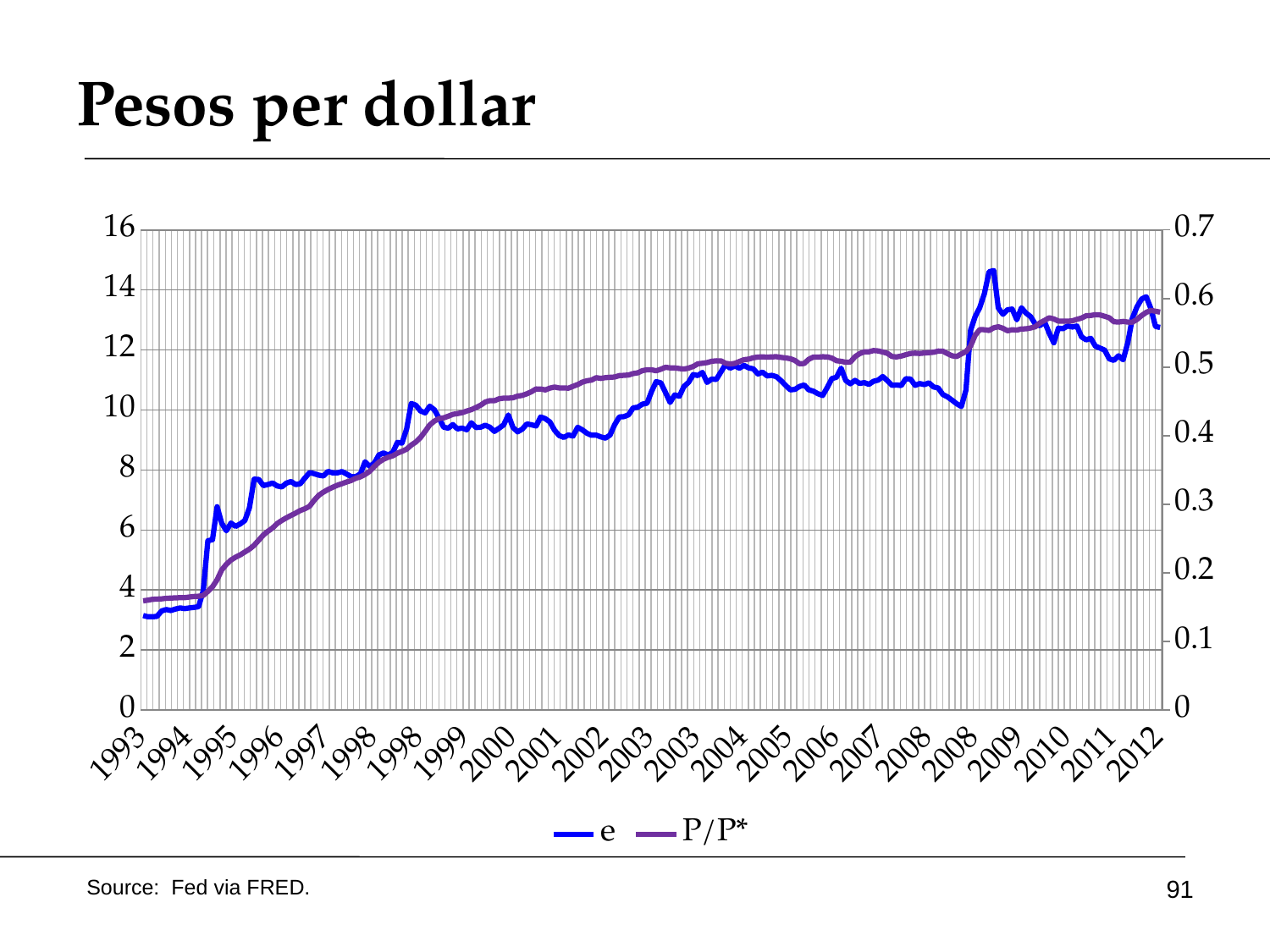

# Pesos per dollar

### Chart

| Category | e | P/P* |
|---|---|---|
| 34274 | 3.1498 | 0.15924657534246664 |
| 34304 | 3.1083 | 0.160150375939849 |
| 34335 | 3.1078 | 0.16138072453861863 |
| 34366 | 3.1218 | 0.16175869120654388 |
| 34394 | 3.3025999999999978 | 0.16213460231135285 |
| 34425 | 3.3494999999999977 | 0.16283967391304294 |
| 34455 | 3.3166999999999907 | 0.1632542372881357 |
| 34486 | 3.3671 | 0.16362407031778217 |
| 34516 | 3.4031 | 0.1638140161725067 |
| 34547 | 3.3813999999999997 | 0.16389261744966438 |
| 34578 | 3.4021999999999997 | 0.1647689216342934 |
| 34608 | 3.4212 | 0.16552878179384203 |
| 34639 | 3.4424999999999977 | 0.16595460614152224 |
| 34669 | 3.9747999999999997 | 0.1670886075949367 |
| 34700 | 5.6404999999999985 | 0.17289036544850497 |
| 34731 | 5.6778999999999975 | 0.17972166998011918 |
| 34759 | 6.777 | 0.18994708994709128 |
| 34790 | 6.2284999999999995 | 0.2042819499341239 |
| 34820 | 5.9741 | 0.21242603550295944 |
| 34851 | 6.233 | 0.21870078740157525 |
| 34881 | 6.121999999999995 | 0.222870249017038 |
| 34912 | 6.2047 | 0.22616088947024196 |
| 34943 | 6.3167 | 0.23050293925538864 |
| 34973 | 6.7452 | 0.23465798045602673 |
| 35004 | 7.6936 | 0.24014313597918024 |
| 35034 | 7.6869999999999985 | 0.2476283300844712 |
| 35065 | 7.4806 | 0.2552036199095023 |
| 35096 | 7.5183 | 0.26064516129032256 |
| 35125 | 7.5682 | 0.2655305466237932 |
| 35156 | 7.4694 | 0.2720051249199231 |
| 35186 | 7.436800000000003 | 0.27647058823529536 |
| 35217 | 7.5647999999999955 | 0.28040842373963143 |
| 35247 | 7.6178999999999855 | 0.28388535031847234 |
| 35278 | 7.5142999999999995 | 0.2872773536895674 |
| 35309 | 7.5440999999999985 | 0.29093214965123654 |
| 35339 | 7.7345 | 0.2936156763590405 |
| 35370 | 7.9119 | 0.29716446124763907 |
| 35400 | 7.8769 | 0.30590823381521215 |
| 35431 | 7.8288999999999955 | 0.31317440401505786 |
| 35462 | 7.8023 | 0.3178459611772097 |
| 35490 | 7.9562 | 0.32158948685857447 |
| 35521 | 7.9059 | 0.32482801751094653 |
| 35551 | 7.903700000000002 | 0.3278298936835545 |
| 35582 | 7.949800000000002 | 0.3300873907615494 |
| 35612 | 7.8678999999999855 | 0.3325436408977566 |
| 35643 | 7.781800000000001 | 0.3347014925373134 |
| 35674 | 7.7809 | 0.3380272952853618 |
| 35704 | 7.8708 | 0.34006191950464554 |
| 35735 | 8.271600000000001 | 0.34347557204700185 |
| 35765 | 8.1271 | 0.3480840543881335 |
| 35796 | 8.2272 | 0.3551851851851854 |
| 35827 | 8.5021 | 0.3614197530864199 |
| 35855 | 8.568100000000001 | 0.36567901234568 |
| 35886 | 8.501700000000001 | 0.36861898890259104 |
| 35916 | 8.584800000000001 | 0.37066420664206745 |
| 35947 | 8.92 | 0.3745700245700246 |
| 35977 | 8.899000000000003 | 0.3772671568627453 |
| 36008 | 9.3712 | 0.38041615667074774 |
| 36039 | 10.2192 | 0.38636085626911476 |
| 36069 | 10.159400000000026 | 0.3909090909090924 |
| 36100 | 9.9685 | 0.3973796465569779 |
| 36130 | 9.9067 | 0.40632603406326134 |
| 36161 | 10.1279 | 0.4157862780813603 |
| 36192 | 10.005700000000004 | 0.4213721918639969 |
| 36220 | 9.7324 | 0.4250606796116524 |
| 36251 | 9.4304 | 0.42610006027727704 |
| 36281 | 9.395500000000027 | 0.42843373493976 |
| 36312 | 9.514600000000002 | 0.4312048192771095 |
| 36342 | 9.369900000000005 | 0.43227354529094314 |
| 36373 | 9.397900000000003 | 0.4336325553560743 |
| 36404 | 9.3413 | 0.435995232419547 |
| 36434 | 9.5752 | 0.438013087447949 |
| 36465 | 9.4161 | 0.44109263657957243 |
| 36495 | 9.427100000000001 | 0.4444905213270151 |
| 36526 | 9.493500000000003 | 0.44908446544595554 |
| 36557 | 9.4265 | 0.451235294117647 |
| 36586 | 9.288599999999999 | 0.4510526315789473 |
| 36617 | 9.3937 | 0.4538911644236395 |
| 36647 | 9.5059 | 0.45478971962616827 |
| 36678 | 9.834299999999999 | 0.45481997677119634 |
| 36708 | 9.4192 | 0.45529820497973367 |
| 36739 | 9.272400000000005 | 0.4577880718008124 |
| 36770 | 9.361500000000005 | 0.4587557603686645 |
| 36800 | 9.537 | 0.4611270845313389 |
| 36831 | 9.508099999999999 | 0.46423650975889785 |
| 36861 | 9.467300000000002 | 0.468213058419244 |
| 36892 | 9.7688 | 0.4681093394077449 |
| 36923 | 9.7108 | 0.46676136363636367 |
| 36951 | 9.599 | 0.4694491766042023 |
| 36982 | 9.3276 | 0.47097505668934236 |
| 37012 | 9.1475 | 0.46965595036661034 |
| 37043 | 9.0881 | 0.46972425436128307 |
| 37073 | 9.1682 | 0.4692784667418264 |
| 37104 | 9.1332 | 0.47209695603156704 |
| 37135 | 9.4253 | 0.4746209994385178 |
| 37165 | 9.3391 | 0.4780968468468477 |
| 37196 | 9.225 | 0.4801690140845071 |
| 37226 | 9.157400000000003 | 0.4811161217587373 |
| 37257 | 9.1636 | 0.4846933033202029 |
| 37288 | 9.105 | 0.4835955056179778 |
| 37316 | 9.064 | 0.48470588235294276 |
| 37347 | 9.164900000000001 | 0.48516452872281196 |
| 37377 | 9.5099 | 0.4856267409470765 |
| 37408 | 9.767100000000001 | 0.4876948775055689 |
| 37438 | 9.779200000000001 | 0.4880555555555555 |
| 37469 | 9.838899999999999 | 0.4885318559556789 |
| 37500 | 10.0708 | 0.49065265486725756 |
| 37530 | 10.094100000000001 | 0.49172185430463666 |
| 37561 | 10.1952 | 0.4948760330578538 |
| 37591 | 10.225100000000001 | 0.49620462046204705 |
| 37622 | 10.622300000000001 | 0.4960569550930999 |
| 37653 | 10.944700000000001 | 0.49471677559912963 |
| 37681 | 10.9053 | 0.4970092441544318 |
| 37712 | 10.588700000000001 | 0.49978165938864794 |
| 37742 | 10.252800000000002 | 0.4989611809732105 |
| 37773 | 10.502800000000002 | 0.49885308574549553 |
| 37803 | 10.4581 | 0.4979314099074594 |
| 37834 | 10.783000000000001 | 0.4972357723577238 |
| 37865 | 10.9229 | 0.4985953538627769 |
| 37895 | 11.179600000000002 | 0.5009734991887507 |
| 37926 | 11.1494 | 0.5048648648648646 |
| 37956 | 11.2515 | 0.5056603773584926 |
| 37987 | 10.920300000000001 | 0.5066022544283416 |
| 38018 | 11.0319 | 0.5085698982324586 |
| 38047 | 11.019 | 0.5091929449492226 |
| 38078 | 11.270100000000001 | 0.5091248665955199 |
| 38108 | 11.5199 | 0.5056854410201916 |
| 38139 | 11.392600000000026 | 0.5046585494970884 |
| 38169 | 11.4678 | 0.5054468535166579 |
| 38200 | 11.395300000000002 | 0.5082980972515879 |
| 38231 | 11.487 | 0.5108535300316122 |
| 38261 | 11.403700000000002 | 0.5116876310272536 |
| 38292 | 11.371 | 0.5136671883150755 |
| 38322 | 11.2012 | 0.5147104851330204 |
| 38353 | 11.262700000000002 | 0.5149791231732777 |
| 38384 | 11.1373 | 0.5145530145530146 |
| 38412 | 11.155200000000002 | 0.5150181253236645 |
| 38443 | 11.1121 | 0.5152297367062465 |
| 38473 | 10.976400000000032 | 0.5142045454545454 |
| 38504 | 10.819700000000006 | 0.5134228187919442 |
| 38534 | 10.672400000000026 | 0.512262698819905 |
| 38565 | 10.686200000000001 | 0.5097399286078531 |
| 38596 | 10.7858 | 0.5048289738430587 |
| 38626 | 10.835400000000032 | 0.5053239578101455 |
| 38657 | 10.6715 | 0.5115093387178186 |
| 38687 | 10.6266 | 0.5146895507319518 |
| 38718 | 10.542200000000001 | 0.514550928248871 |
| 38749 | 10.4842 | 0.5150952858575727 |
| 38777 | 10.7493 | 0.5149724586880327 |
| 38808 | 11.0489 | 0.5131539611360216 |
| 38838 | 11.0908 | 0.5093392945851982 |
| 38869 | 11.393400000000026 | 0.5085232903865213 |
| 38899 | 10.983000000000002 | 0.5071463775258767 |
| 38930 | 10.873500000000032 | 0.507507360157014 |
| 38961 | 10.988800000000001 | 0.515138067061144 |
| 38991 | 10.885400000000041 | 0.5197127290737985 |
| 39022 | 10.9133 | 0.5221782178217826 |
| 39052 | 10.854600000000024 | 0.5223535204332841 |
| 39083 | 10.955900000000026 | 0.5241917645266102 |
| 39114 | 10.995100000000004 | 0.523635580190575 |
| 39142 | 11.1144 | 0.5220470753283196 |
| 39173 | 10.9802 | 0.5201453104359316 |
| 39203 | 10.822100000000002 | 0.5154893472951078 |
| 39234 | 10.833 | 0.5149251570688229 |
| 39264 | 10.8146 | 0.5161775118856642 |
| 39295 | 11.043800000000001 | 0.5181372100526324 |
| 39326 | 11.0319 | 0.5199307590135558 |
| 39356 | 10.821400000000002 | 0.5203881638701634 |
| 39387 | 10.8811 | 0.5199351148296767 |
| 39417 | 10.846300000000001 | 0.5206081959847717 |
| 39448 | 10.905700000000024 | 0.5211617396877455 |
| 39479 | 10.767900000000001 | 0.5216745131053556 |
| 39508 | 10.732800000000001 | 0.5234233347857246 |
| 39539 | 10.5146 | 0.5232952129026849 |
| 39569 | 10.4381 | 0.5197345798908952 |
| 39600 | 10.3269 | 0.5164850324182646 |
| 39630 | 10.2094 | 0.5154959149208088 |
| 39661 | 10.115400000000006 | 0.5192709452386065 |
| 39692 | 10.6633 | 0.5225428560985436 |
| 39722 | 12.6593 | 0.5307283168791443 |
| 39753 | 13.1186 | 0.5465706749767686 |
| 39783 | 13.416700000000002 | 0.554680441435944 |
| 39814 | 13.883900000000002 | 0.5545333597531613 |
| 39845 | 14.6066 | 0.5534646161364138 |
| 39873 | 14.646600000000001 | 0.5573458912970884 |
| 39904 | 13.403500000000006 | 0.558943137208813 |
| 39934 | 13.189500000000002 | 0.5565859224235487 |
| 39965 | 13.3414 | 0.5530305852550014 |
| 39995 | 13.362300000000022 | 0.5545672158937436 |
| 40026 | 13.0063 | 0.5539750973412747 |
| 40057 | 13.406000000000002 | 0.5557176804102222 |
| 40087 | 13.227500000000001 | 0.5558583861490419 |
| 40118 | 13.111500000000001 | 0.5570831778843275 |
| 40148 | 12.862200000000026 | 0.5588275893802052 |
| 40179 | 12.809600000000026 | 0.5645402333206117 |
| 40210 | 12.9396 | 0.567993118580295 |
| 40238 | 12.567300000000001 | 0.5719278881530537 |
| 40269 | 12.239600000000001 | 0.5702640162301666 |
| 40299 | 12.7262 | 0.5671740751996026 |
| 40330 | 12.7102 | 0.5669732880307174 |
| 40360 | 12.803800000000004 | 0.5670138617682574 |
| 40391 | 12.766 | 0.5675450101347344 |
| 40422 | 12.7977 | 0.5696909747027898 |
| 40452 | 12.439300000000001 | 0.5715003196055156 |
| 40483 | 12.3376 | 0.5749609234372792 |
| 40513 | 12.3902 | 0.5752810620015066 |
| 40544 | 12.128 | 0.5764671818165334 |
| 40575 | 12.0649 | 0.5761053655724118 |
| 40603 | 11.9963 | 0.5741219482689887 |
| 40634 | 11.7059 | 0.571932330491452 |
| 40664 | 11.654200000000001 | 0.5662099236981074 |
| 40695 | 11.805500000000036 | 0.5656542295084916 |
| 40725 | 11.674100000000001 | 0.5666585371261356 |
| 40756 | 12.236600000000001 | 0.5656616548663966 |
| 40787 | 13.063700000000004 | 0.5655661832767632 |
| 40817 | 13.4379 | 0.5695225833759523 |
| 40848 | 13.695500000000004 | 0.5751627652920058 |
| 40878 | 13.7746 | 0.579827602154755 |
| 40909 | 13.382900000000006 | 0.5827124678578465 |
| 40940 | 12.7833 | 0.5815271874028706 |
| 40969 | 12.7523 | 0.5801883909942437 |
|  | None | None |
|  | None | None |
|  | None | None |
|  | None | None |
|  | None | None |
|  | None | None |
|  | None | None |
|  | None | None |
|  | None | None |
|  | None | None |
91
Source:  Fed via FRED.